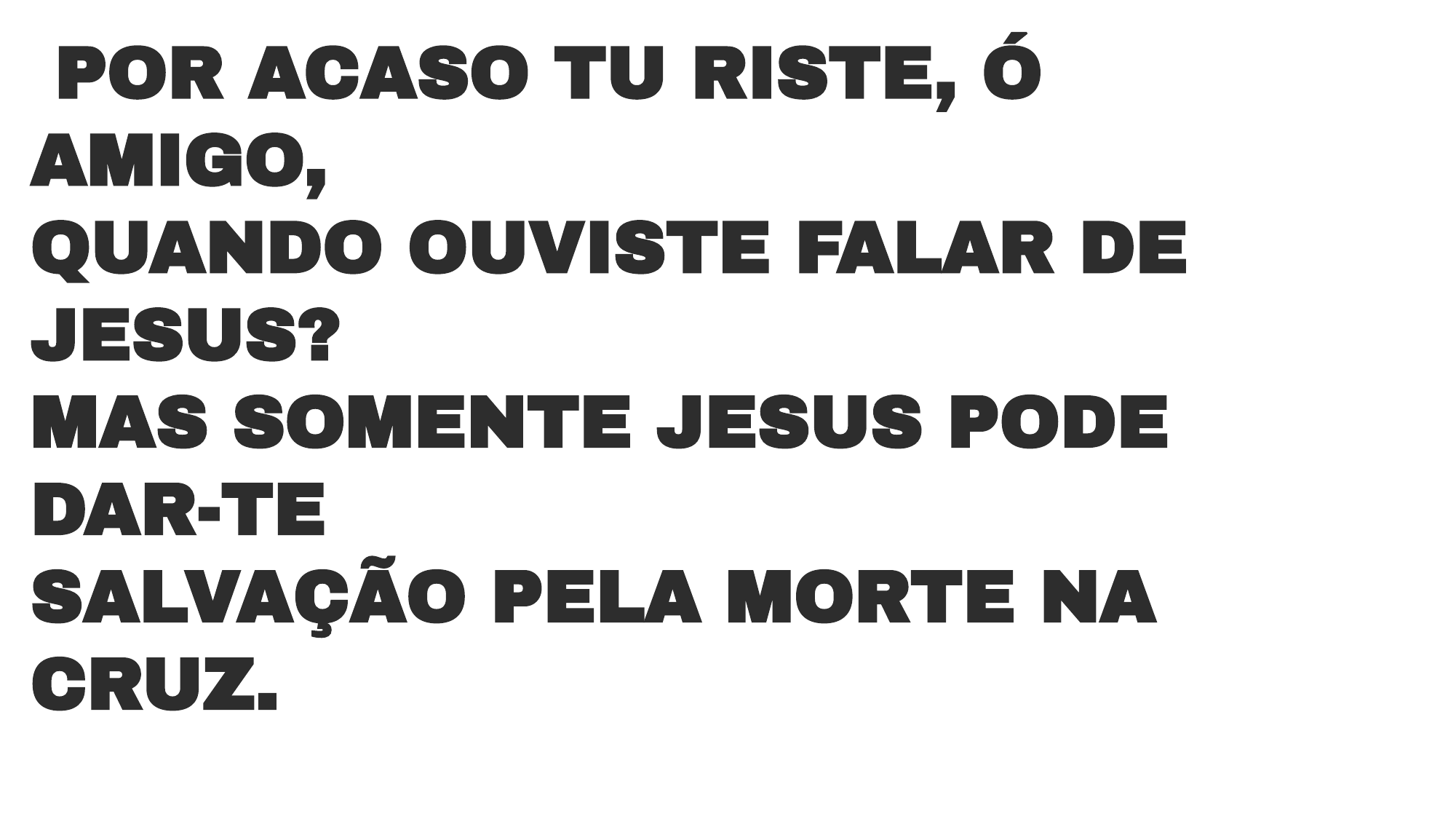

POR ACASO TU RISTE, Ó AMIGO,
QUANDO OUVISTE FALAR DE JESUS?
MAS SOMENTE JESUS PODE DAR-TE
SALVAÇÃO PELA MORTE NA CRUZ.